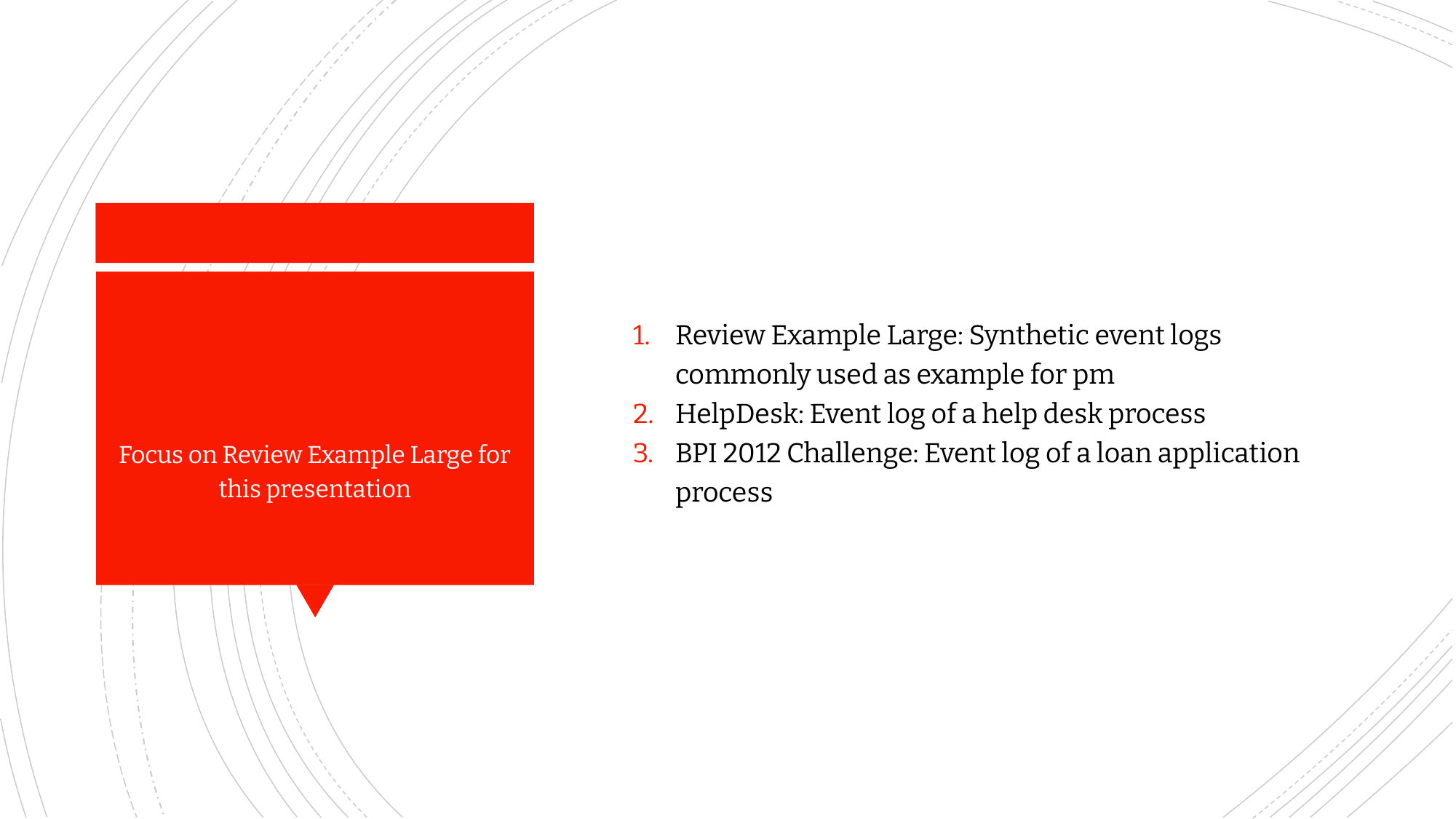

Review Example Large: Synthetic event logs commonly used as example for pm
HelpDesk: Event log of a help desk process
BPI 2012 Challenge: Event log of a loan application process
#
Focus on Review Example Large for this presentation